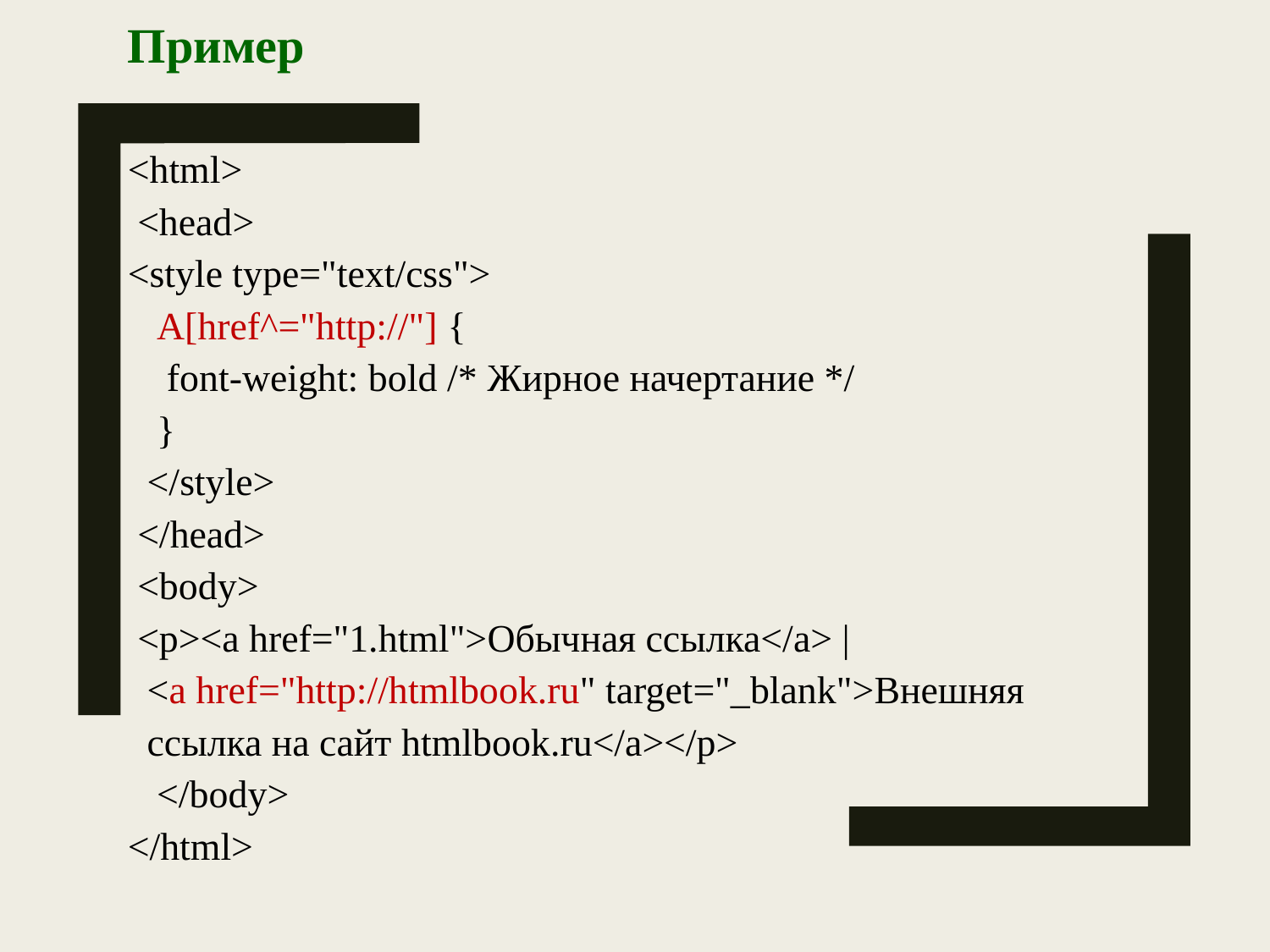

Пример

<html>
 <head>
<style type="text/css">
   A[href^="http://"] {
    font-weight: bold /* Жирное начертание */
   }
  </style>
 </head>
 <body>
 <p><a href="1.html">Обычная ссылка</a> |
  <a href="http://htmlbook.ru" target="_blank">Внешняя
  ссылка на сайт htmlbook.ru</a></p>
   </body>
</html>